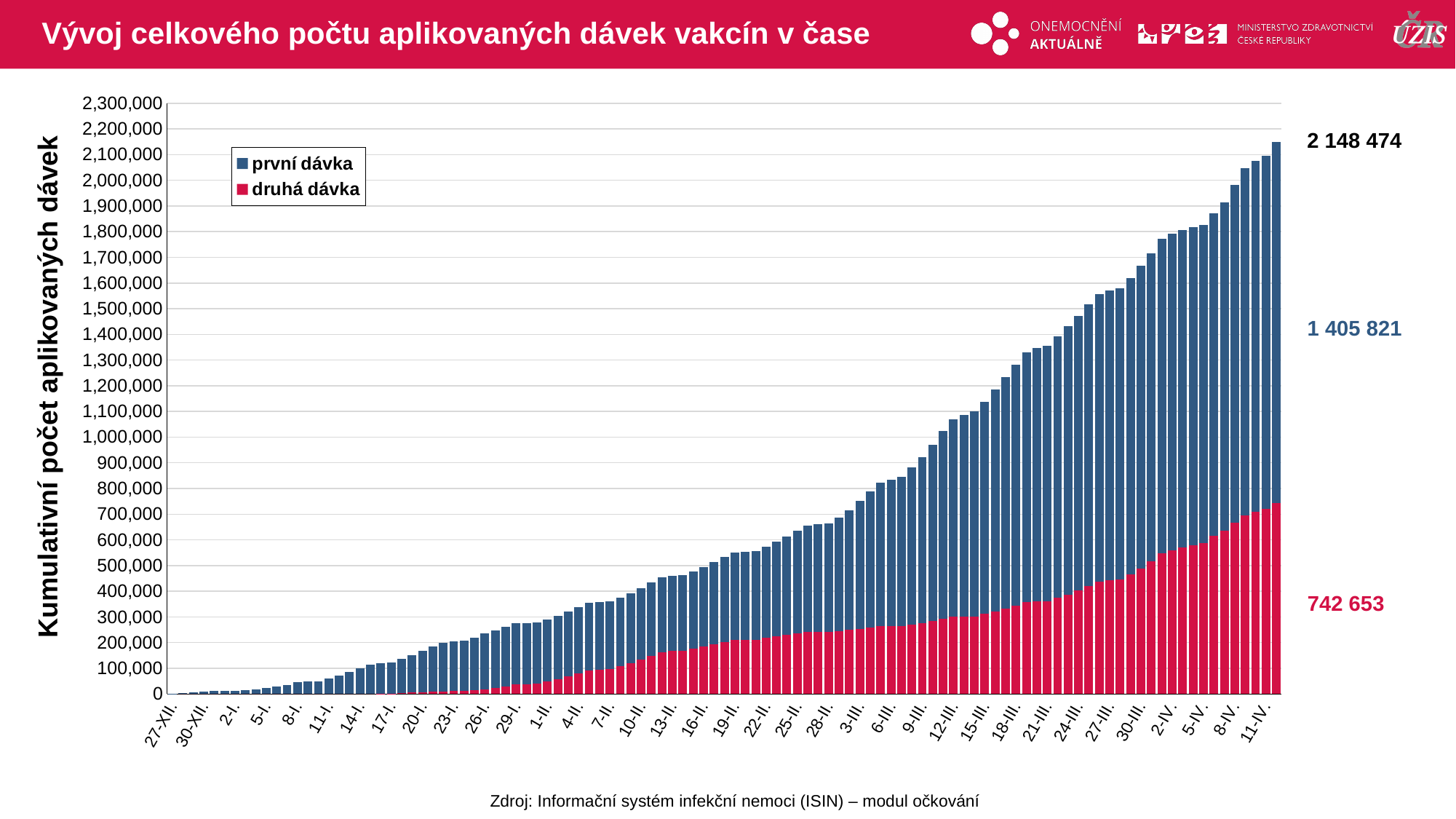

# Vývoj celkového počtu aplikovaných dávek vakcín v čase

### Chart

| Category | druhá dávka | první dávka |
|---|---|---|
| 27-XII. | 0.0 | 1250.0 |
| 28-XII. | 0.0 | 3543.0 |
| 29-XII. | 0.0 | 6986.0 |
| 30-XII. | 0.0 | 10452.0 |
| 31-XII. | 0.0 | 11757.0 |
| 1-I. | 0.0 | 12017.0 |
| 2-I. | 0.0 | 13266.0 |
| 3-I. | 0.0 | 14179.0 |
| 4-I. | 0.0 | 17743.0 |
| 5-I. | 0.0 | 22235.0 |
| 6-I. | 0.0 | 28046.0 |
| 7-I. | 0.0 | 35997.0 |
| 8-I. | 0.0 | 45920.0 |
| 9-I. | 0.0 | 47928.0 |
| 10-I. | 0.0 | 49648.0 |
| 11-I. | 0.0 | 59426.0 |
| 12-I. | 0.0 | 72774.0 |
| 13-I. | 0.0 | 86240.0 |
| 14-I. | 0.0 | 101399.0 |
| 15-I. | 0.0 | 115313.0 |
| 16-I. | 2.0 | 118684.0 |
| 17-I. | 633.0 | 121277.0 |
| 18-I. | 2436.0 | 133727.0 |
| 19-I. | 5134.0 | 146160.0 |
| 20-I. | 7753.0 | 159696.0 |
| 21-I. | 9470.0 | 175210.0 |
| 22-I. | 10503.0 | 189933.0 |
| 23-I. | 11368.0 | 193198.0 |
| 24-I. | 12229.0 | 195437.0 |
| 25-I. | 15168.0 | 205036.0 |
| 26-I. | 19117.0 | 215519.0 |
| 27-I. | 23596.0 | 224490.0 |
| 28-I. | 29675.0 | 231517.0 |
| 29-I. | 37458.0 | 237691.0 |
| 30-I. | 38537.0 | 238408.0 |
| 31-I. | 39674.0 | 239109.0 |
| 1-II. | 47533.0 | 243042.0 |
| 2-II. | 57684.0 | 247156.0 |
| 3-II. | 68622.0 | 251536.0 |
| 4-II. | 81517.0 | 256400.0 |
| 5-II. | 92107.0 | 261823.0 |
| 6-II. | 94435.0 | 262657.0 |
| 7-II. | 96903.0 | 263500.0 |
| 8-II. | 108221.0 | 267504.0 |
| 9-II. | 120056.0 | 272533.0 |
| 10-II. | 133131.0 | 278045.0 |
| 11-II. | 149179.0 | 284303.0 |
| 12-II. | 163778.0 | 290991.0 |
| 13-II. | 166732.0 | 292559.0 |
| 14-II. | 168098.0 | 293547.0 |
| 15-II. | 177390.0 | 299918.0 |
| 16-II. | 186305.0 | 308533.0 |
| 17-II. | 194517.0 | 318162.0 |
| 18-II. | 202479.0 | 330390.0 |
| 19-II. | 209687.0 | 342100.0 |
| 20-II. | 210849.0 | 344012.0 |
| 21-II. | 211851.0 | 345030.0 |
| 22-II. | 217824.0 | 355075.0 |
| 23-II. | 224713.0 | 367857.0 |
| 24-II. | 230688.0 | 381604.0 |
| 25-II. | 236186.0 | 399435.0 |
| 26-II. | 241438.0 | 415426.0 |
| 27-II. | 241986.0 | 418352.0 |
| 28-II. | 242525.0 | 420677.0 |
| 1-III. | 245948.0 | 439938.0 |
| 2-III. | 249451.0 | 466634.0 |
| 3-III. | 253906.0 | 496929.0 |
| 4-III. | 258504.0 | 529529.0 |
| 5-III. | 263828.0 | 557932.0 |
| 6-III. | 264661.0 | 569876.0 |
| 7-III. | 265484.0 | 581188.0 |
| 8-III. | 270272.0 | 610563.0 |
| 9-III. | 276579.0 | 646330.0 |
| 10-III. | 283454.0 | 687078.0 |
| 11-III. | 291736.0 | 731350.0 |
| 12-III. | 300070.0 | 769586.0 |
| 13-III. | 301339.0 | 786480.0 |
| 14-III. | 302459.0 | 798475.0 |
| 15-III. | 311152.0 | 826298.0 |
| 16-III. | 321564.0 | 864590.0 |
| 17-III. | 331981.0 | 901552.0 |
| 18-III. | 344296.0 | 938705.0 |
| 19-III. | 357775.0 | 972460.0 |
| 20-III. | 359771.0 | 987301.0 |
| 21-III. | 361292.0 | 994615.0 |
| 22-III. | 373625.0 | 1018427.0 |
| 23-III. | 386840.0 | 1044353.0 |
| 24-III. | 402414.0 | 1070678.0 |
| 25-III. | 420121.0 | 1096542.0 |
| 26-III. | 437444.0 | 1120763.0 |
| 27-III. | 442187.0 | 1128974.0 |
| 28-III. | 446276.0 | 1134412.0 |
| 29-III. | 466725.0 | 1153182.0 |
| 30-III. | 488675.0 | 1177498.0 |
| 31-III. | 515250.0 | 1200045.0 |
| 1-IV. | 546875.0 | 1224811.0 |
| 2-IV. | 559507.0 | 1231433.0 |
| 3-IV. | 570345.0 | 1234867.0 |
| 4-IV. | 579036.0 | 1237311.0 |
| 5-IV. | 586151.0 | 1239583.0 |
| 6-IV. | 615034.0 | 1255284.0 |
| 7-IV. | 636651.0 | 1278065.0 |
| 8-IV. | 666652.0 | 1314131.0 |
| 9-IV. | 695689.0 | 1350303.0 |
| 10-IV. | 710618.0 | 1364782.0 |
| 11-IV. | 720245.0 | 1373966.0 |
| 12-IV. | 742653.0 | 1405821.0 |
2 148 474
1 405 821
Kumulativní počet aplikovaných dávek
742 653
Zdroj: Informační systém infekční nemoci (ISIN) – modul očkování